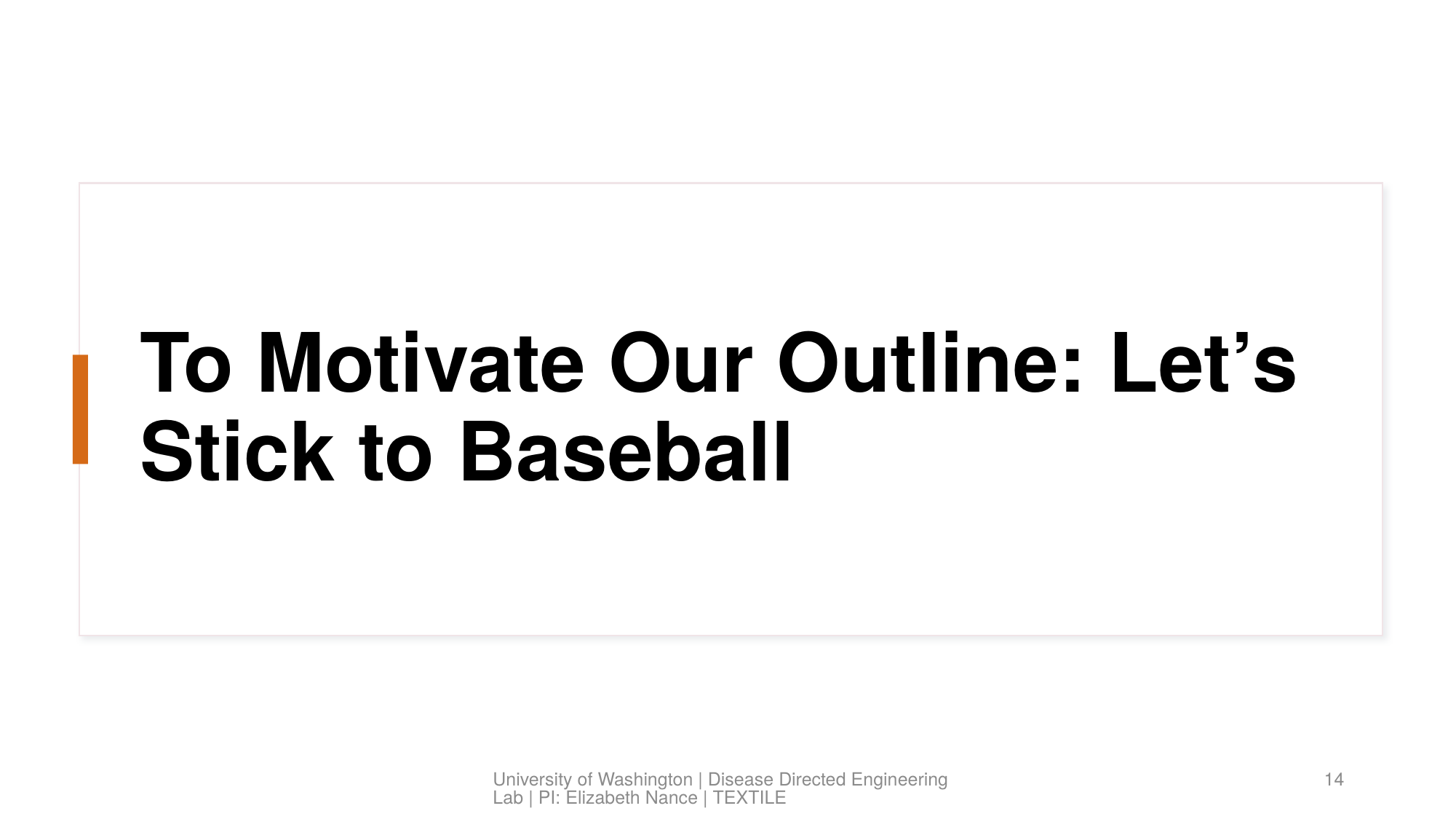

# To Motivate Our Outline: Let’s Stick to Baseball
University of Washington | Disease Directed Engineering Lab | PI: Elizabeth Nance | TEXTILE
14